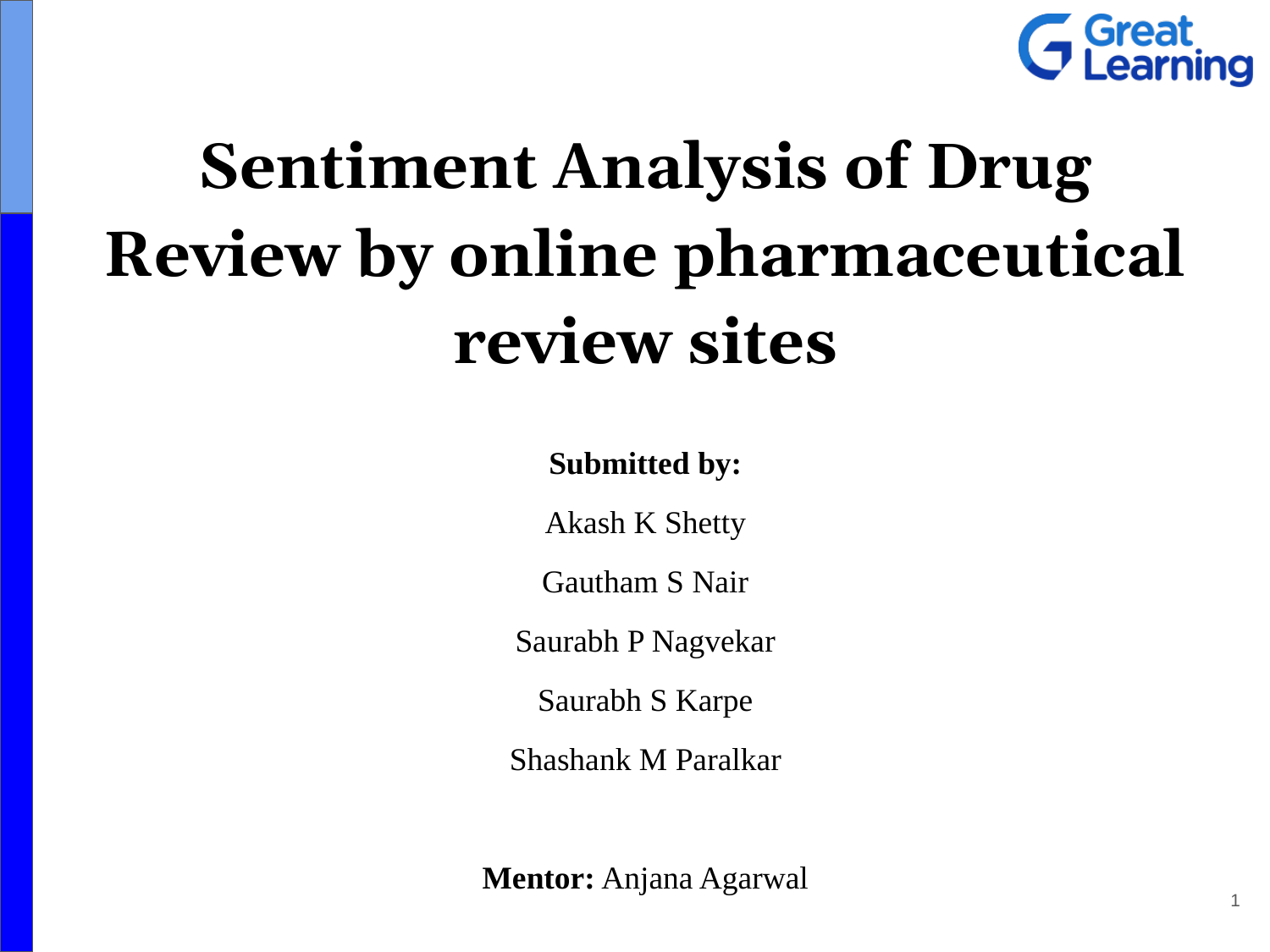

Sentiment Analysis of Drug Review by online pharmaceutical review sites

Submitted by:
Akash K Shetty
Gautham S Nair
Saurabh P Nagvekar
Saurabh S Karpe
Shashank M Paralkar

Mentor: Anjana Agarwal

1